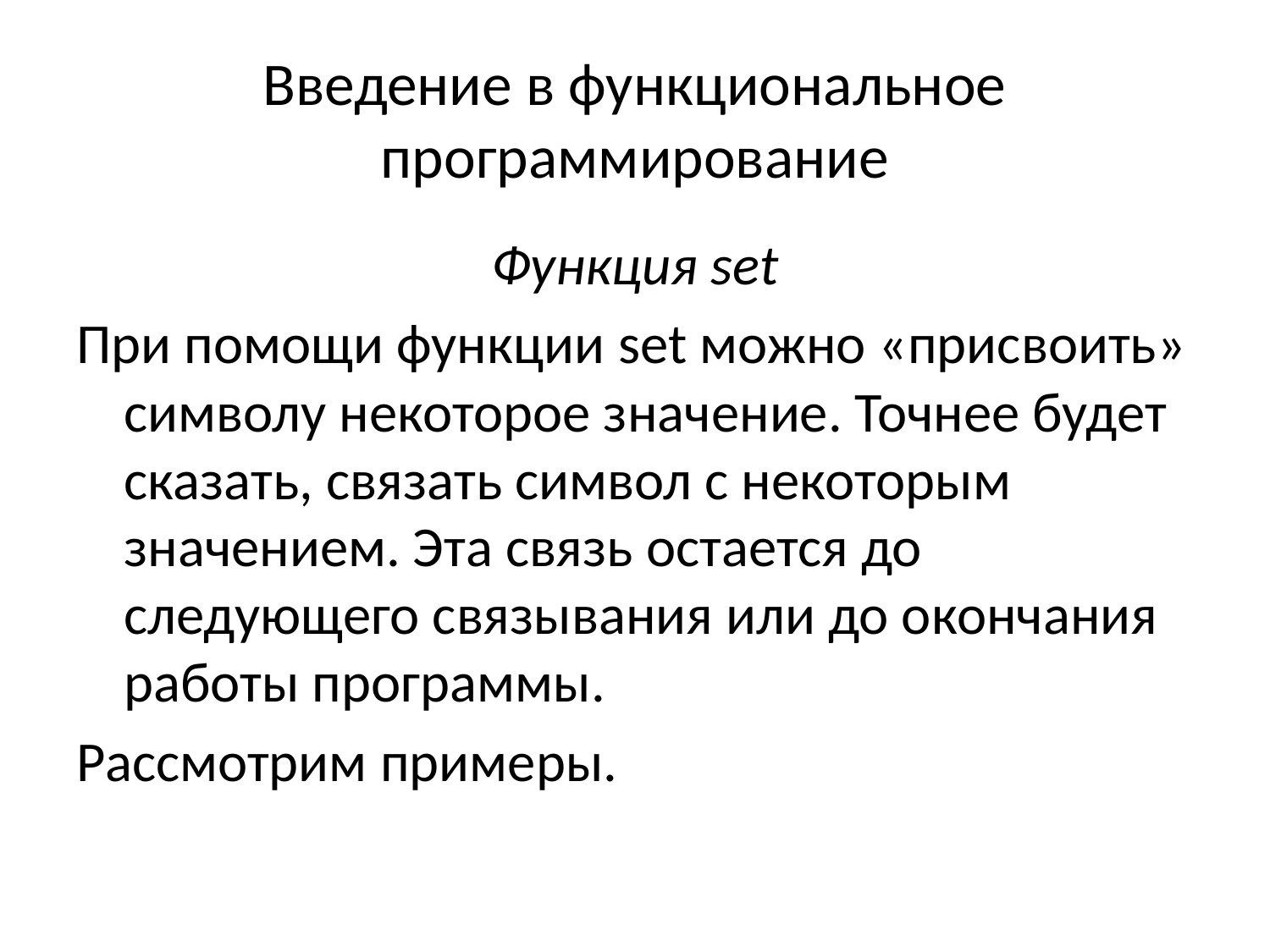

# Введение в функциональное программирование
Функция set
При помощи функции set можно «присвоить» символу некоторое значение. Точнее будет сказать, связать символ с некоторым значением. Эта связь остается до следующего связывания или до окончания работы программы.
Рассмотрим примеры.